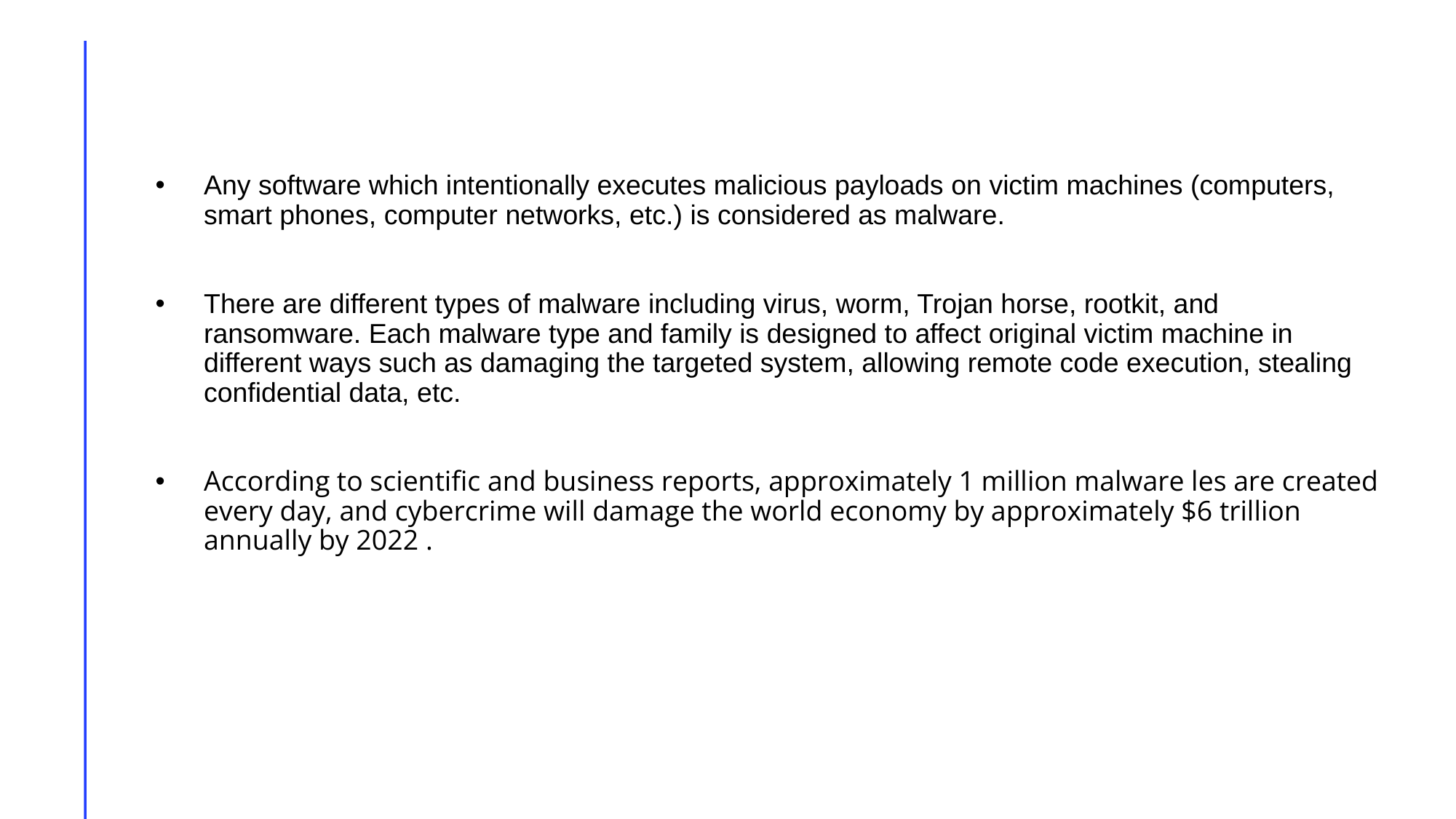

Any software which intentionally executes malicious payloads on victim machines (computers, smart phones, computer networks, etc.) is considered as malware.

There are different types of malware including virus, worm, Trojan horse, rootkit, and ransomware. Each malware type and family is designed to affect original victim machine in different ways such as damaging the targeted system, allowing remote code execution, stealing confidential data, etc.

According to scientific and business reports, approximately 1 million malware les are created every day, and cybercrime will damage the world economy by approximately $6 trillion annually by 2022 .